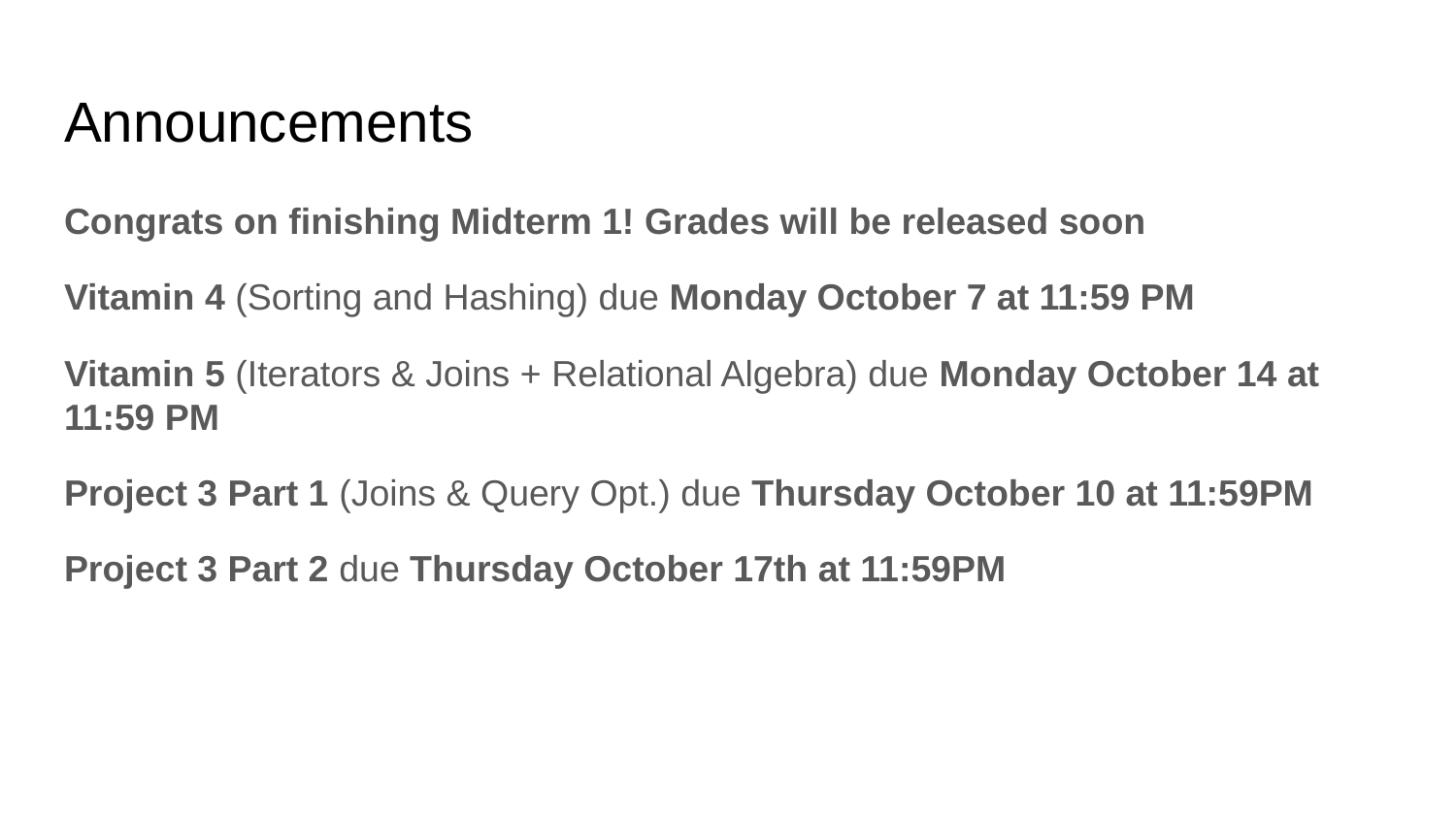

# Announcements
Congrats on finishing Midterm 1! Grades will be released soon
Vitamin 4 (Sorting and Hashing) due Monday October 7 at 11:59 PM
Vitamin 5 (Iterators & Joins + Relational Algebra) due Monday October 14 at 11:59 PM
Project 3 Part 1 (Joins & Query Opt.) due Thursday October 10 at 11:59PM
Project 3 Part 2 due Thursday October 17th at 11:59PM